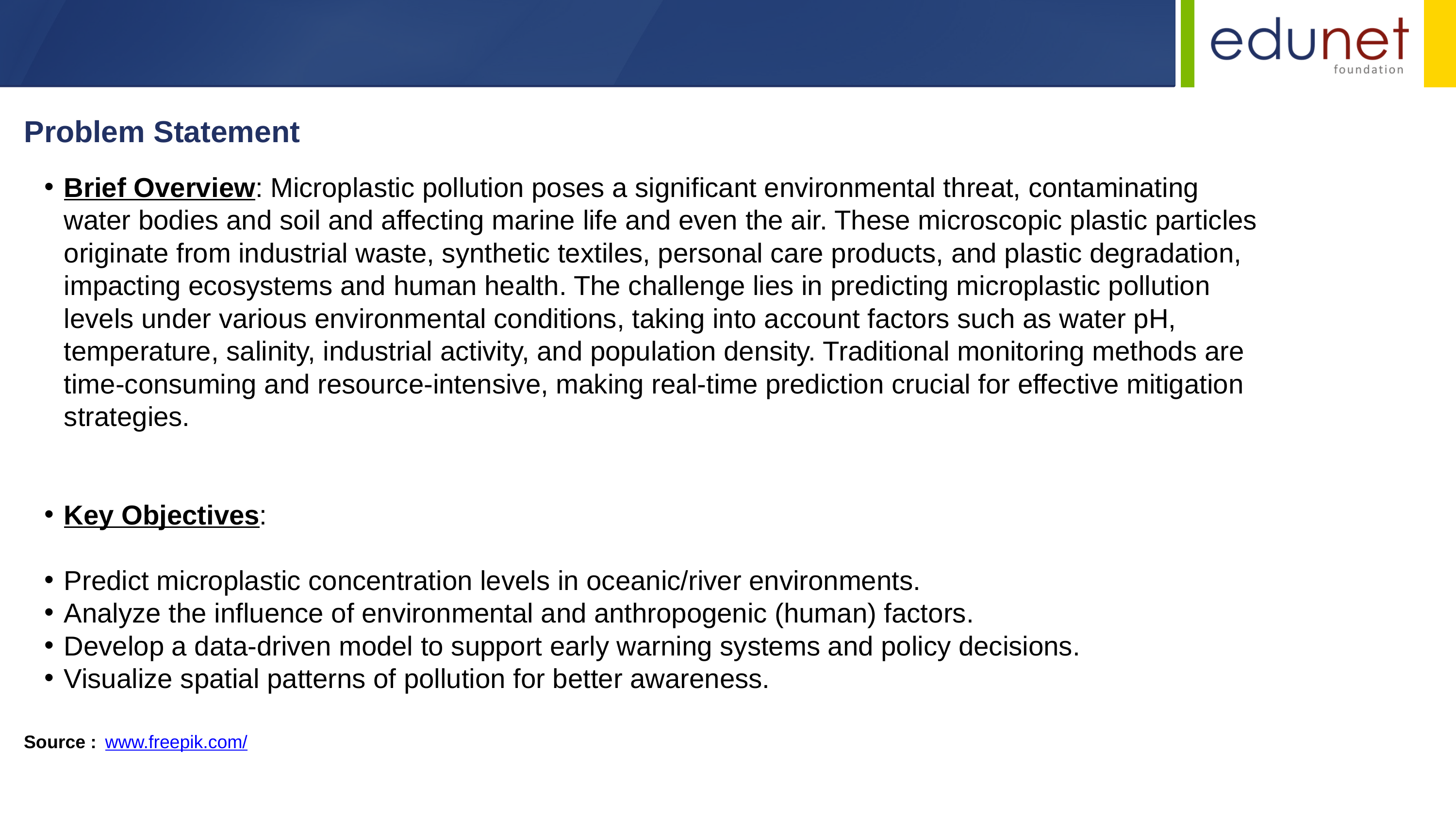

Problem Statement

Brief Overview: Microplastic pollution poses a significant environmental threat, contaminating water bodies and soil and affecting marine life and even the air. These microscopic plastic particles originate from industrial waste, synthetic textiles, personal care products, and plastic degradation, impacting ecosystems and human health. The challenge lies in predicting microplastic pollution levels under various environmental conditions, taking into account factors such as water pH, temperature, salinity, industrial activity, and population density. Traditional monitoring methods are time-consuming and resource-intensive, making real-time prediction crucial for effective mitigation strategies.

Key Objectives:

Predict microplastic concentration levels in oceanic/river environments.
Analyze the influence of environmental and anthropogenic (human) factors.
Develop a data-driven model to support early warning systems and policy decisions.
Visualize spatial patterns of pollution for better awareness.

Source :

www.freepik.com/